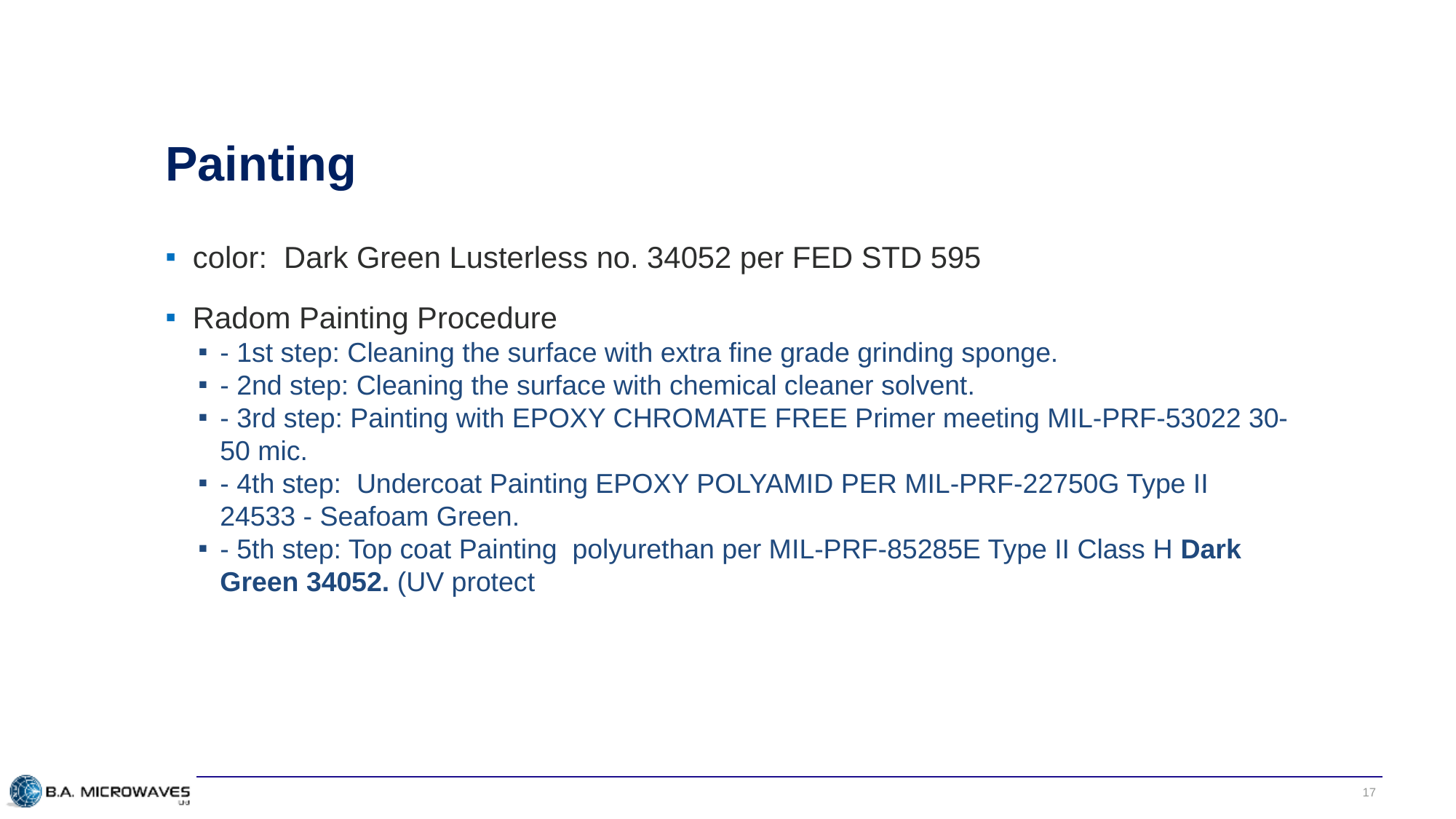

# Painting
color:  Dark Green Lusterless no. 34052 per FED STD 595
Radom Painting Procedure
- 1st step: Cleaning the surface with extra fine grade grinding sponge.
- 2nd step: Cleaning the surface with chemical cleaner solvent.
- 3rd step: Painting with EPOXY CHROMATE FREE Primer meeting MIL-PRF-53022 30-50 mic.
- 4th step:  Undercoat Painting EPOXY POLYAMID PER MIL-PRF-22750G Type II 24533 - Seafoam Green.
- 5th step: Top coat Painting  polyurethan per MIL-PRF-85285E Type II Class H Dark Green 34052. (UV protect